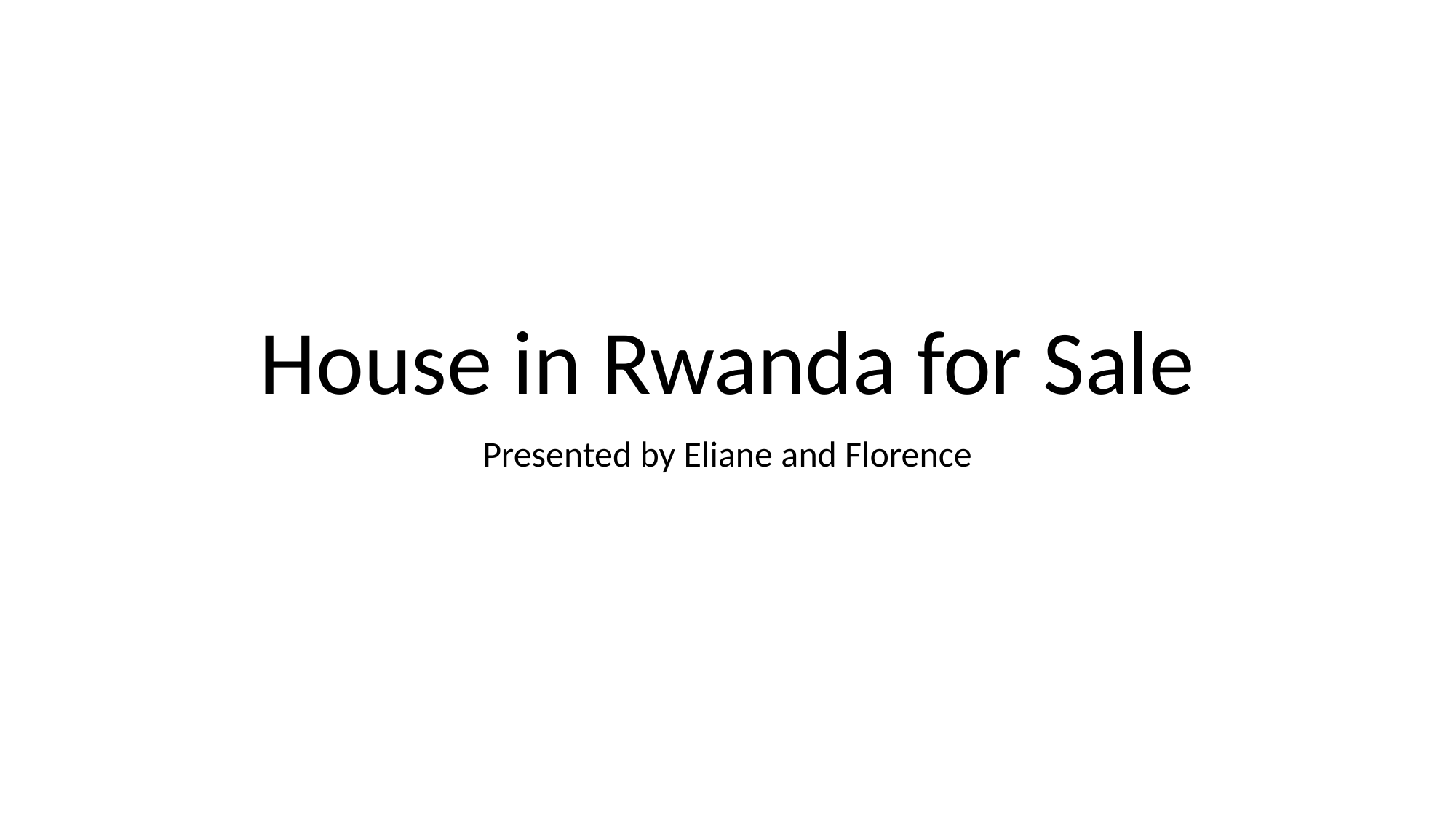

# House in Rwanda for Sale
Presented by Eliane and Florence